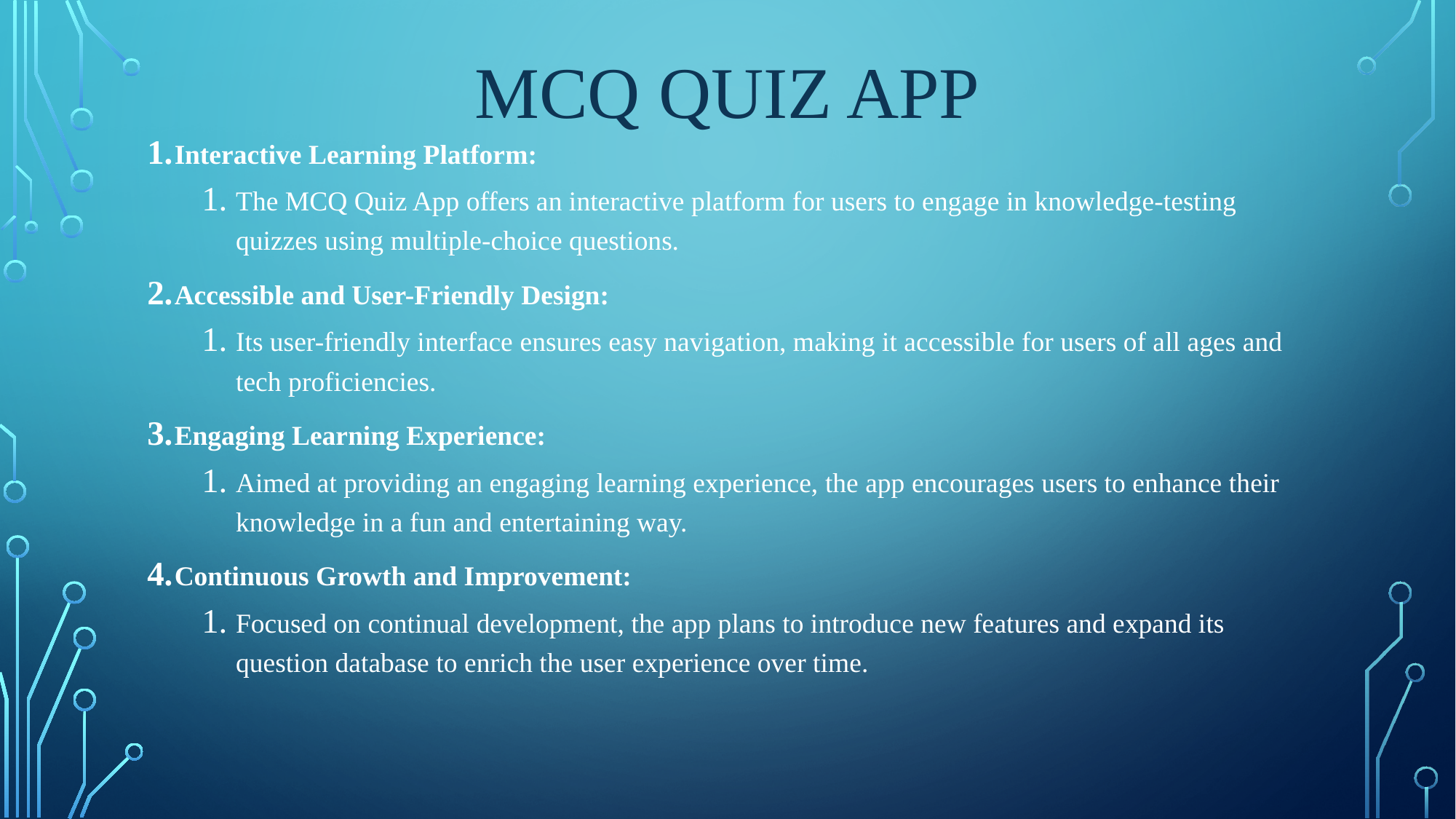

# MCQ QUIZ APP
Interactive Learning Platform:
The MCQ Quiz App offers an interactive platform for users to engage in knowledge-testing quizzes using multiple-choice questions.
Accessible and User-Friendly Design:
Its user-friendly interface ensures easy navigation, making it accessible for users of all ages and tech proficiencies.
Engaging Learning Experience:
Aimed at providing an engaging learning experience, the app encourages users to enhance their knowledge in a fun and entertaining way.
Continuous Growth and Improvement:
Focused on continual development, the app plans to introduce new features and expand its question database to enrich the user experience over time.